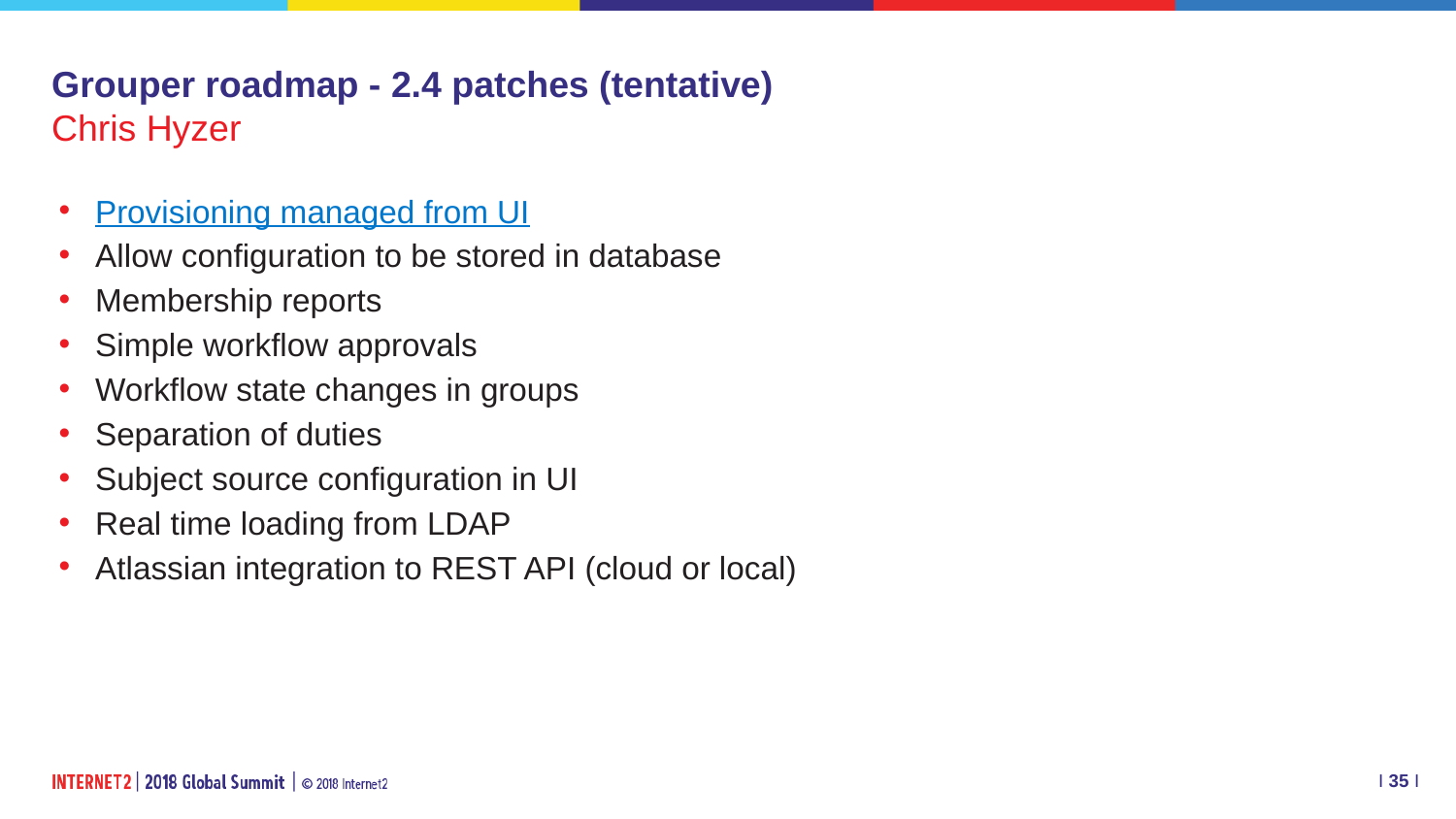

# Grouper roadmap - 2.4 patches (tentative) Chris Hyzer

Provisioning managed from UI
Allow configuration to be stored in database
Membership reports
Simple workflow approvals
Workflow state changes in groups
Separation of duties
Subject source configuration in UI
Real time loading from LDAP
Atlassian integration to REST API (cloud or local)